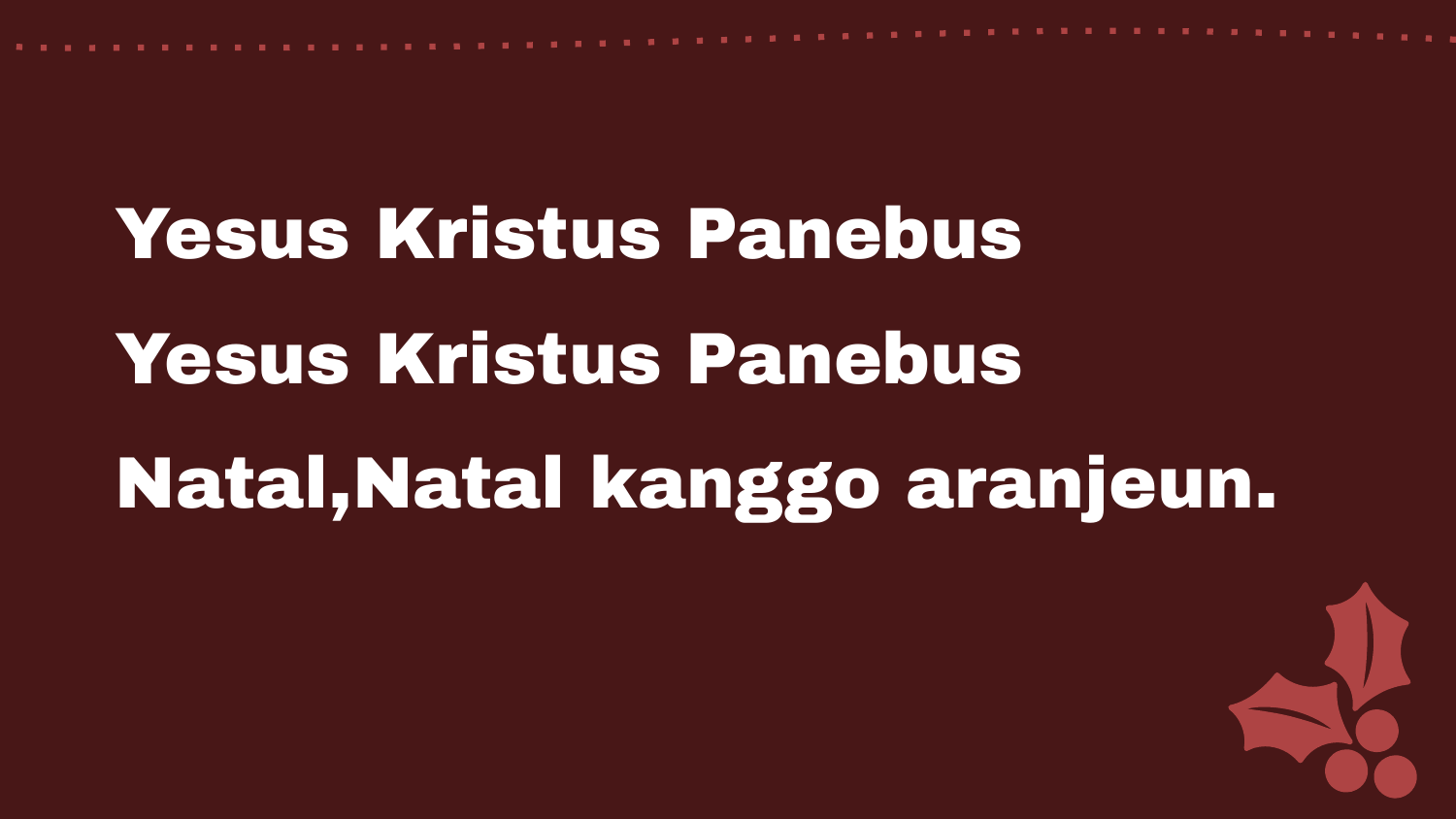

Yesus Kristus Panebus
Yesus Kristus Panebus
Natal,Natal kanggo aranjeun.